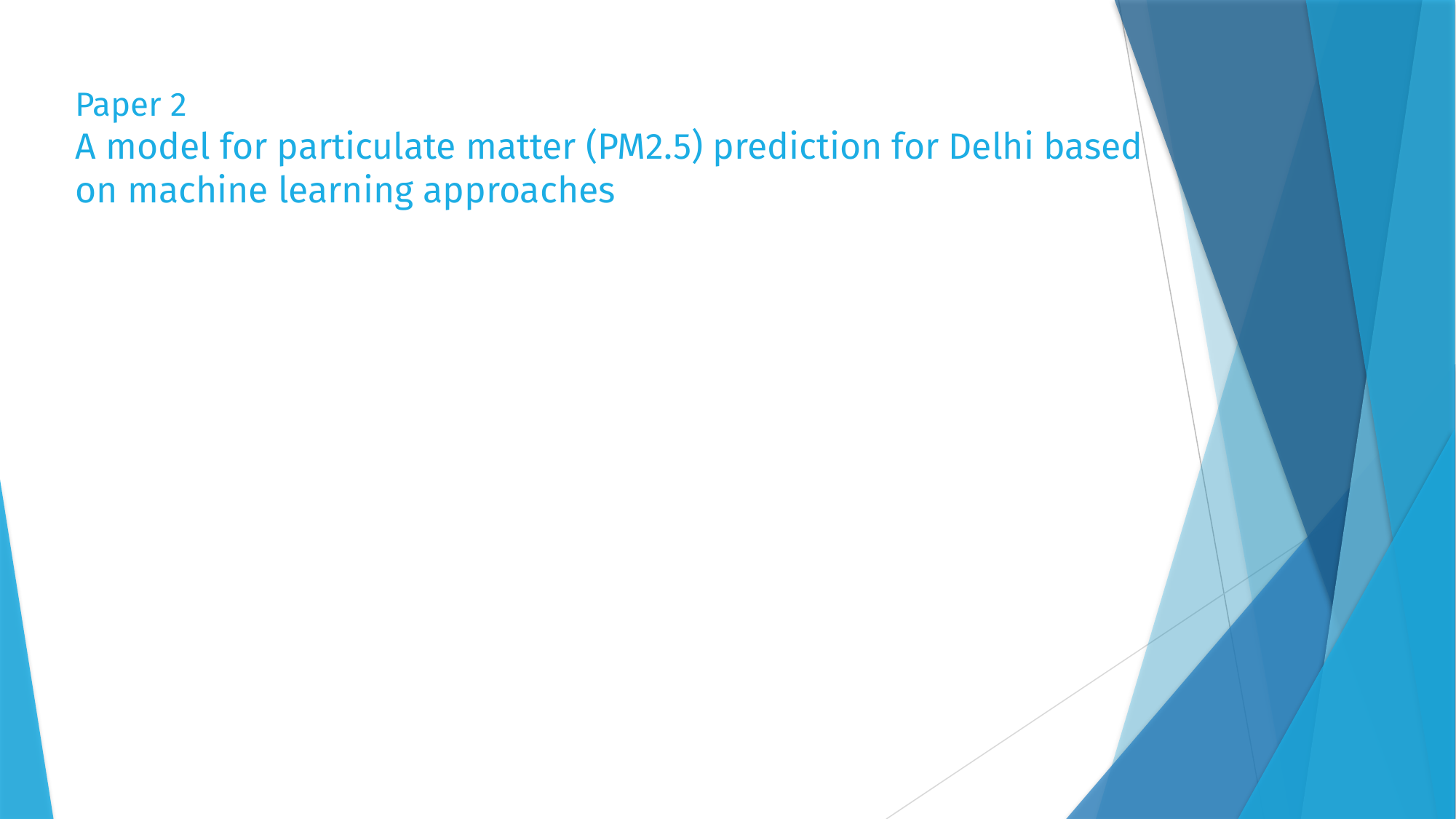

# Paper 2 A model for particulate matter (PM2.5) prediction for Delhi based on machine learning approaches